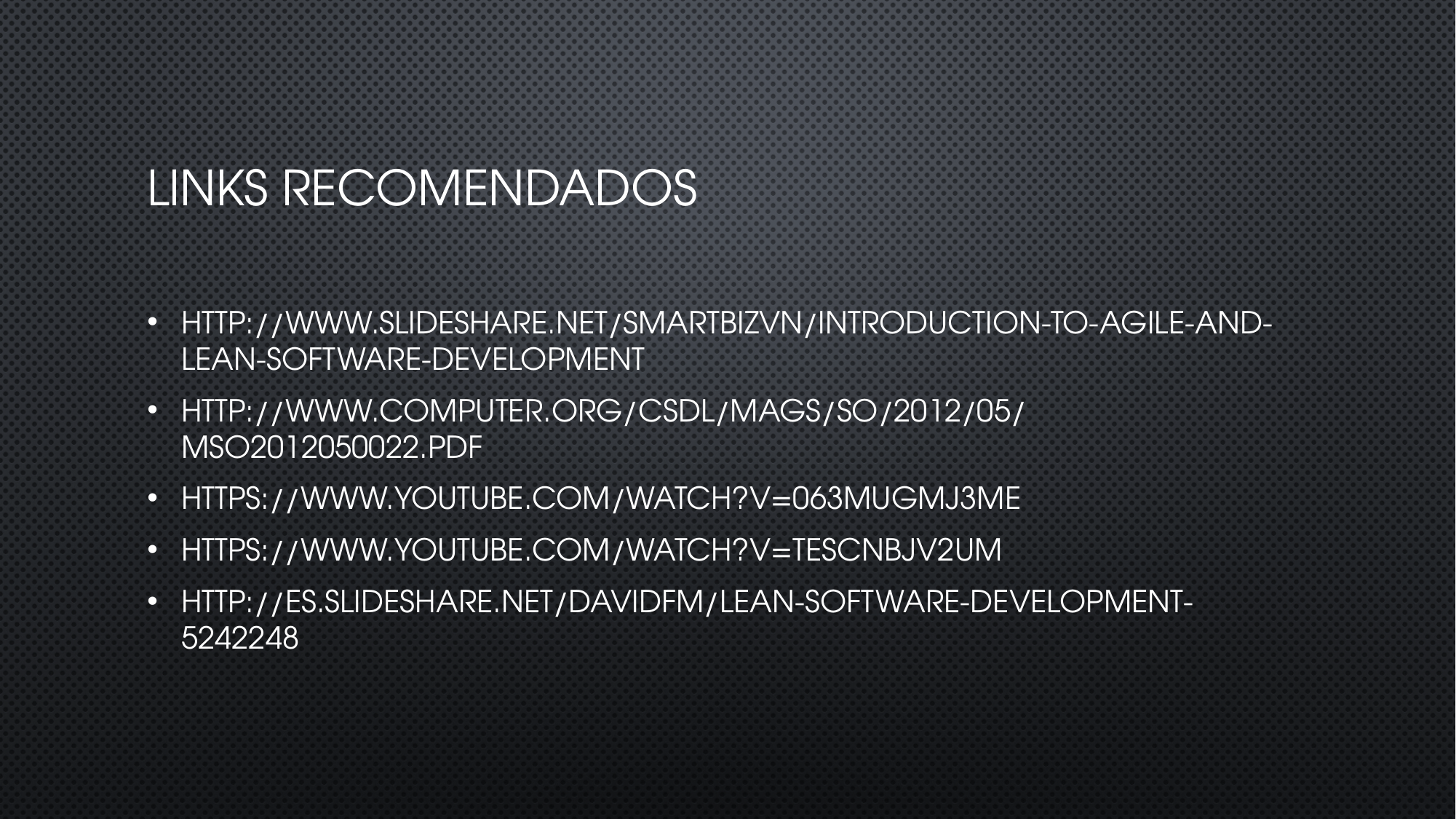

# Links recomendados
http://www.slideshare.net/SmartBizVN/introduction-to-agile-and-lean-software-development
http://www.computer.org/csdl/mags/so/2012/05/mso2012050022.pdf
https://www.youtube.com/watch?v=063muGMJ3ME
https://www.youtube.com/watch?v=tEscnbjv2UM
http://es.slideshare.net/davidfm/lean-software-development-5242248